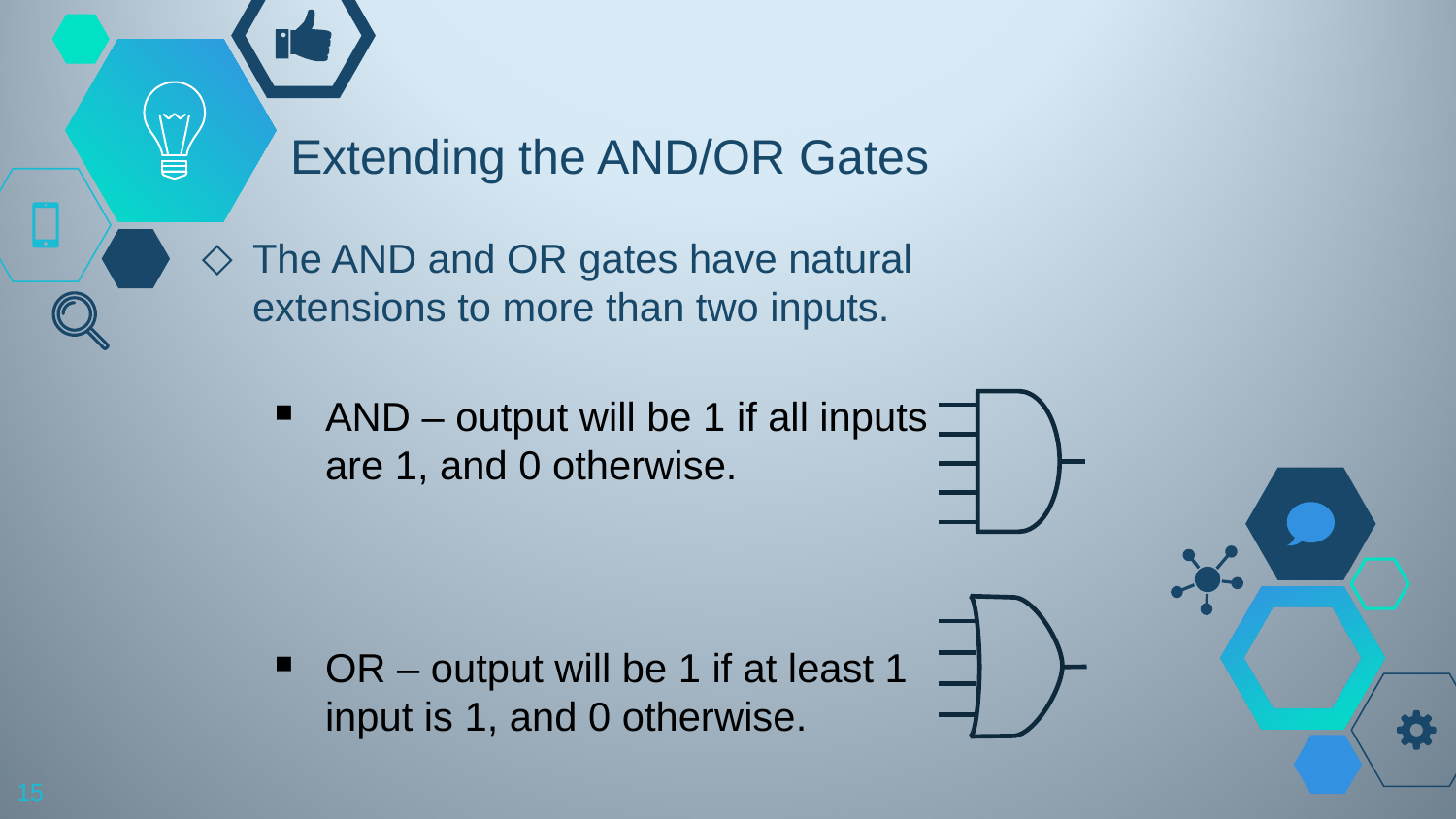

# Extending the AND/OR Gates
The AND and OR gates have natural extensions to more than two inputs.

AND – output will be 1 if all inputs are 1, and 0 otherwise.

OR – output will be 1 if at least 1 input is 1, and 0 otherwise.

15